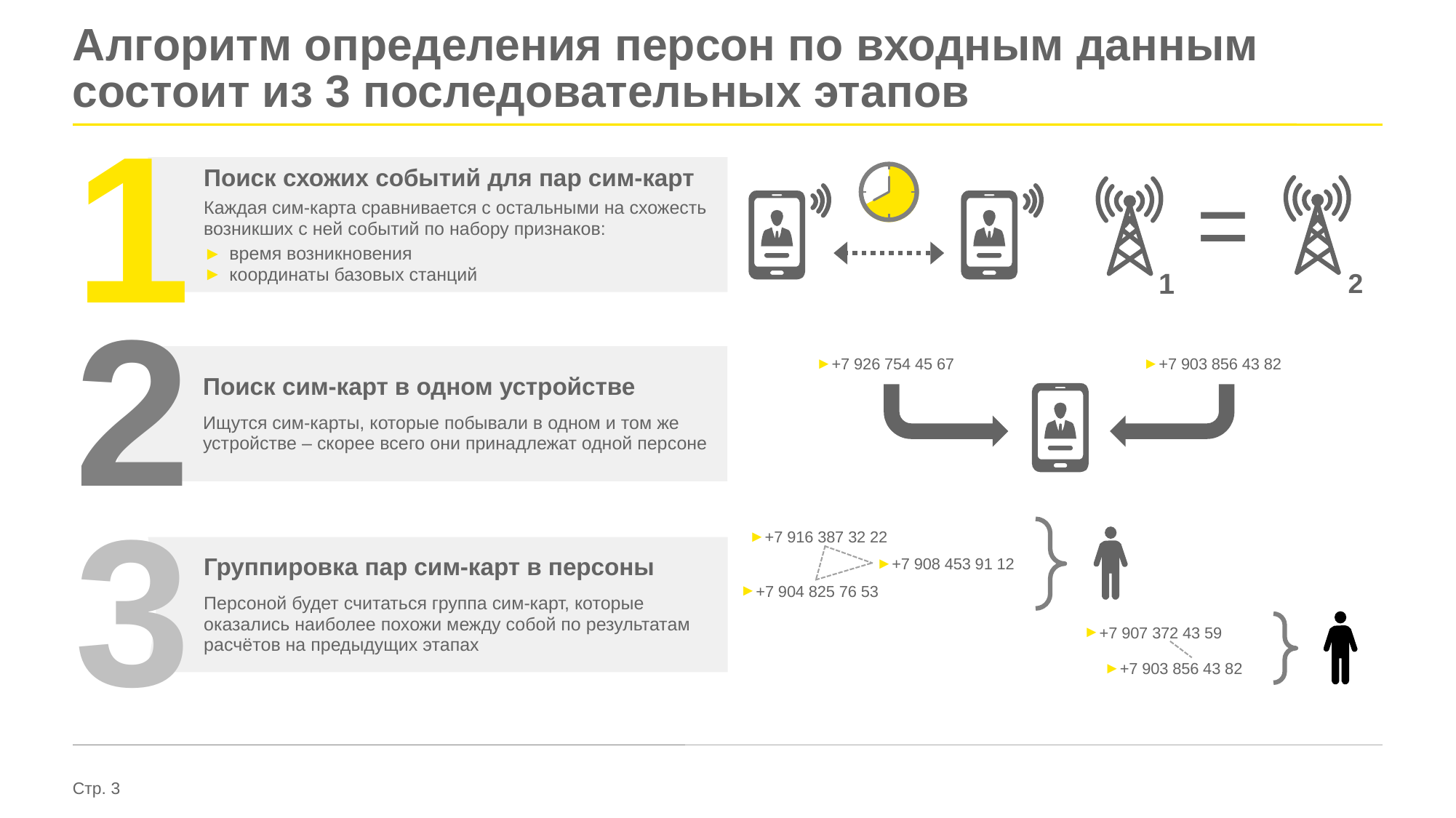

# Алгоритм определения персон по входным данным состоит из 3 последовательных этапов
1
Поиск схожих событий для пар сим-карт
Каждая сим-карта сравнивается с остальными на схожесть возникших с ней событий по набору признаков:
 время возникновения
 координаты базовых станций

=

1
2
2
Поиск сим-карт в одном устройстве
Ищутся сим-карты, которые побывали в одном и том же устройстве – скорее всего они принадлежат одной персоне
+7 926 754 45 67
+7 903 856 43 82

3

+7 916 387 32 22
+7 908 453 91 12
+7 904 825 76 53

Группировка пар сим-карт в персоны
Персоной будет считаться группа сим-карт, которые оказались наиболее похожи между собой по результатам расчётов на предыдущих этапах

+7 907 372 43 59
+7 903 856 43 82